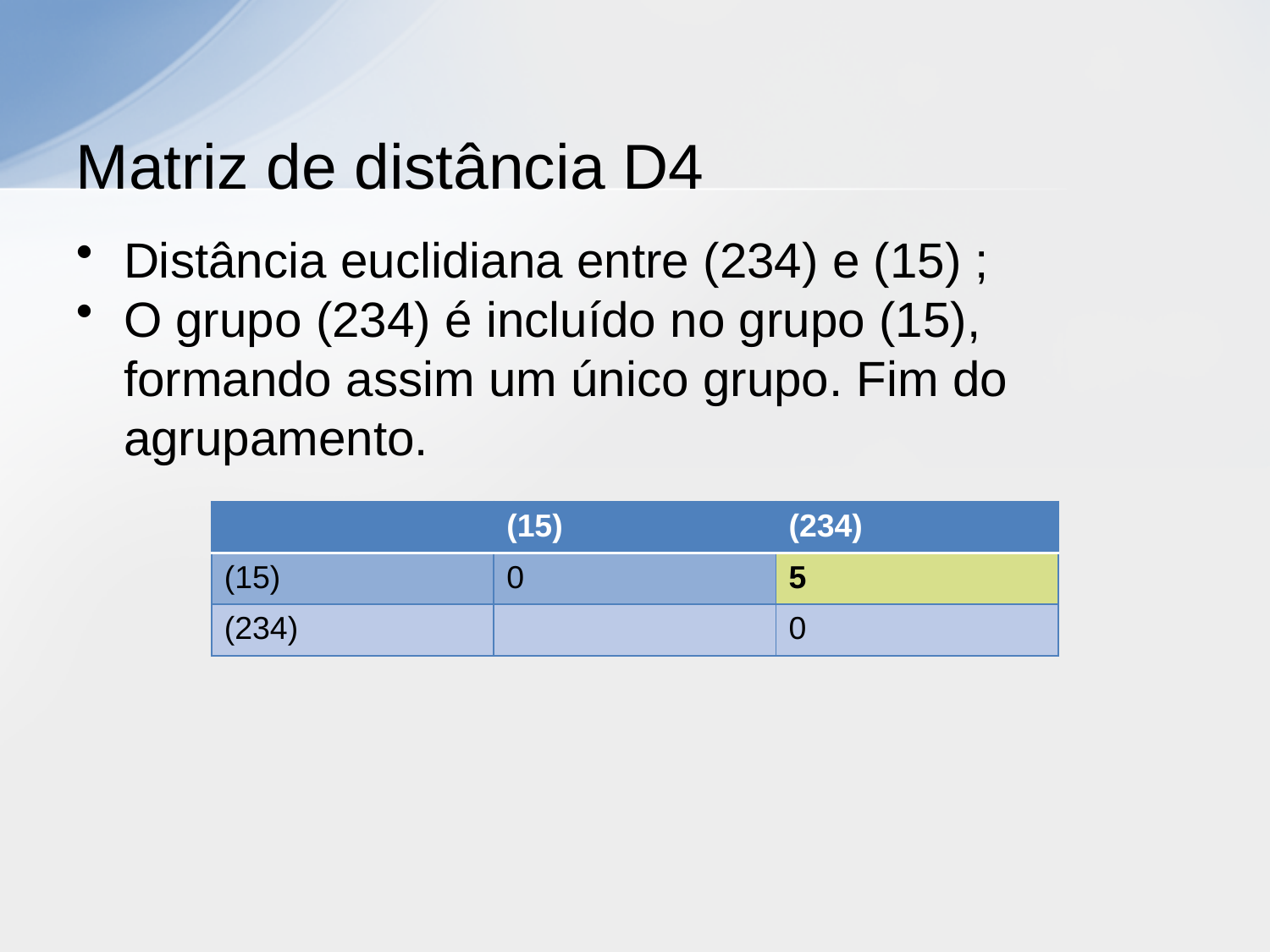

# Matriz de distância D4
Distância euclidiana entre (234) e (15) ;
O grupo (234) é incluído no grupo (15), formando assim um único grupo. Fim do agrupamento.

|  | (15) | (234) |
| --- | --- | --- |
| (15) | 0 | 5 |
| (234) |  | 0 |